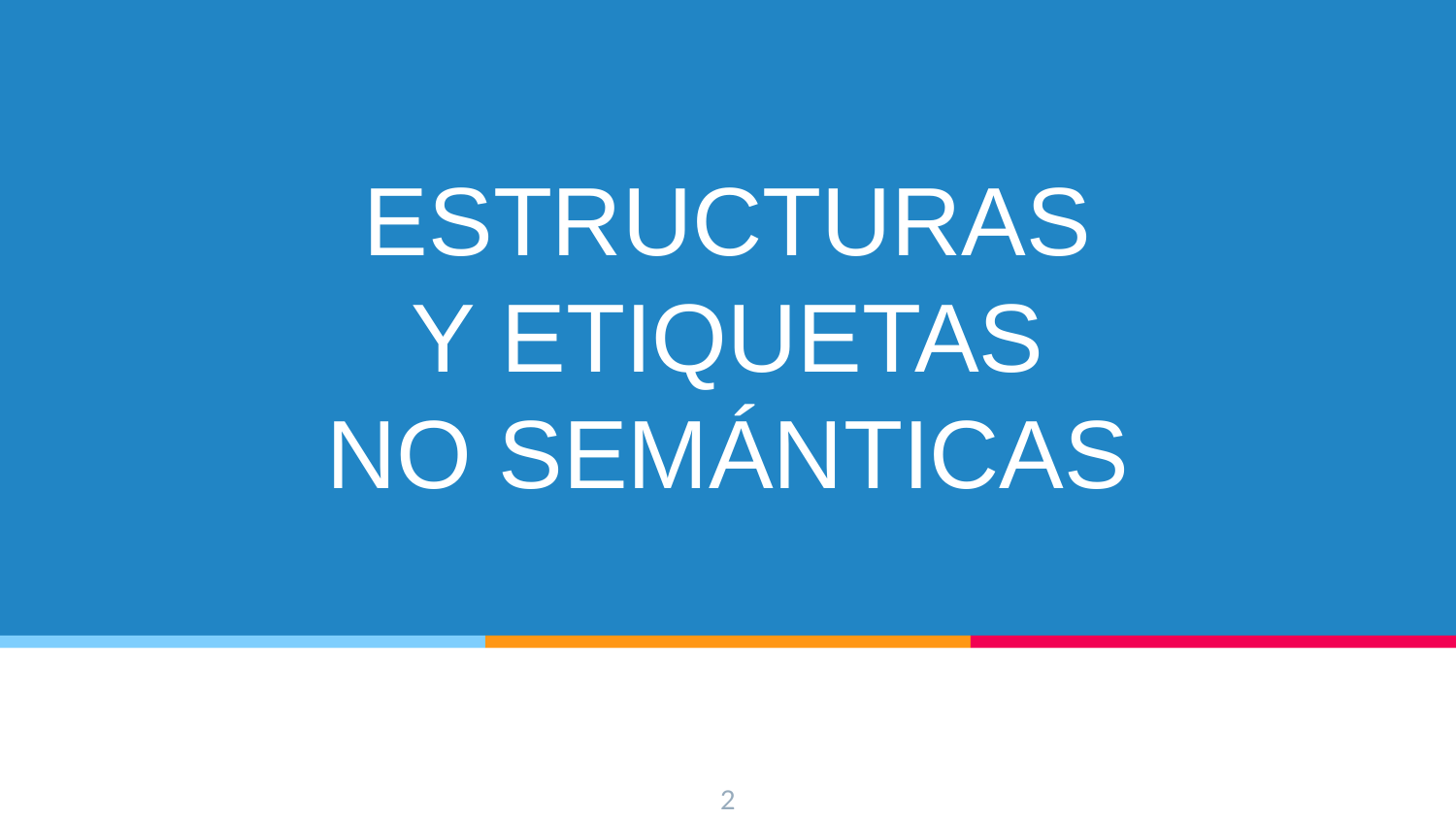

# ESTRUCTURAS
Y ETIQUETAS
NO SEMÁNTICAS
2